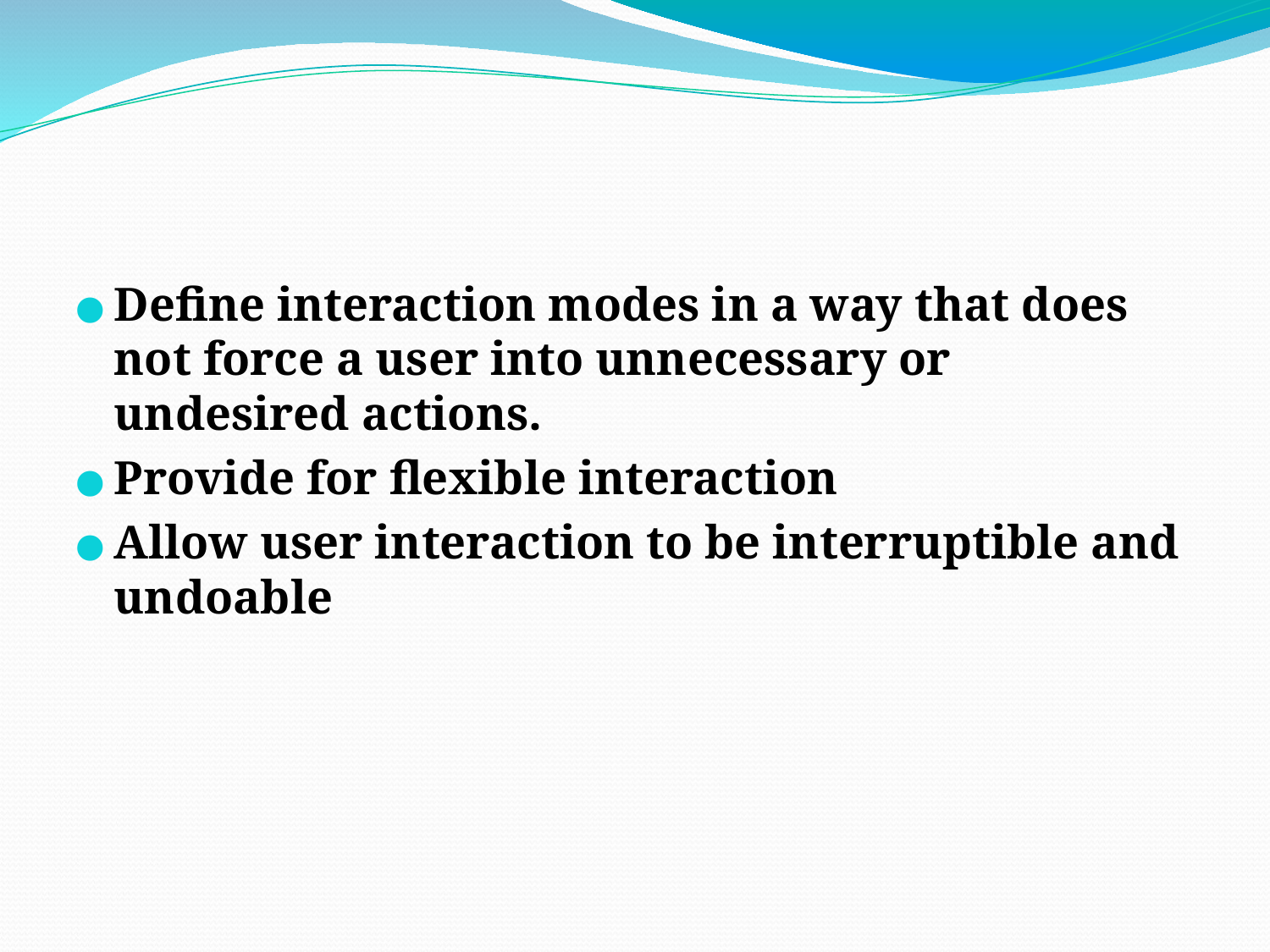

#
Define interaction modes in a way that does not force a user into unnecessary or undesired actions.
Provide for flexible interaction
Allow user interaction to be interruptible and undoable